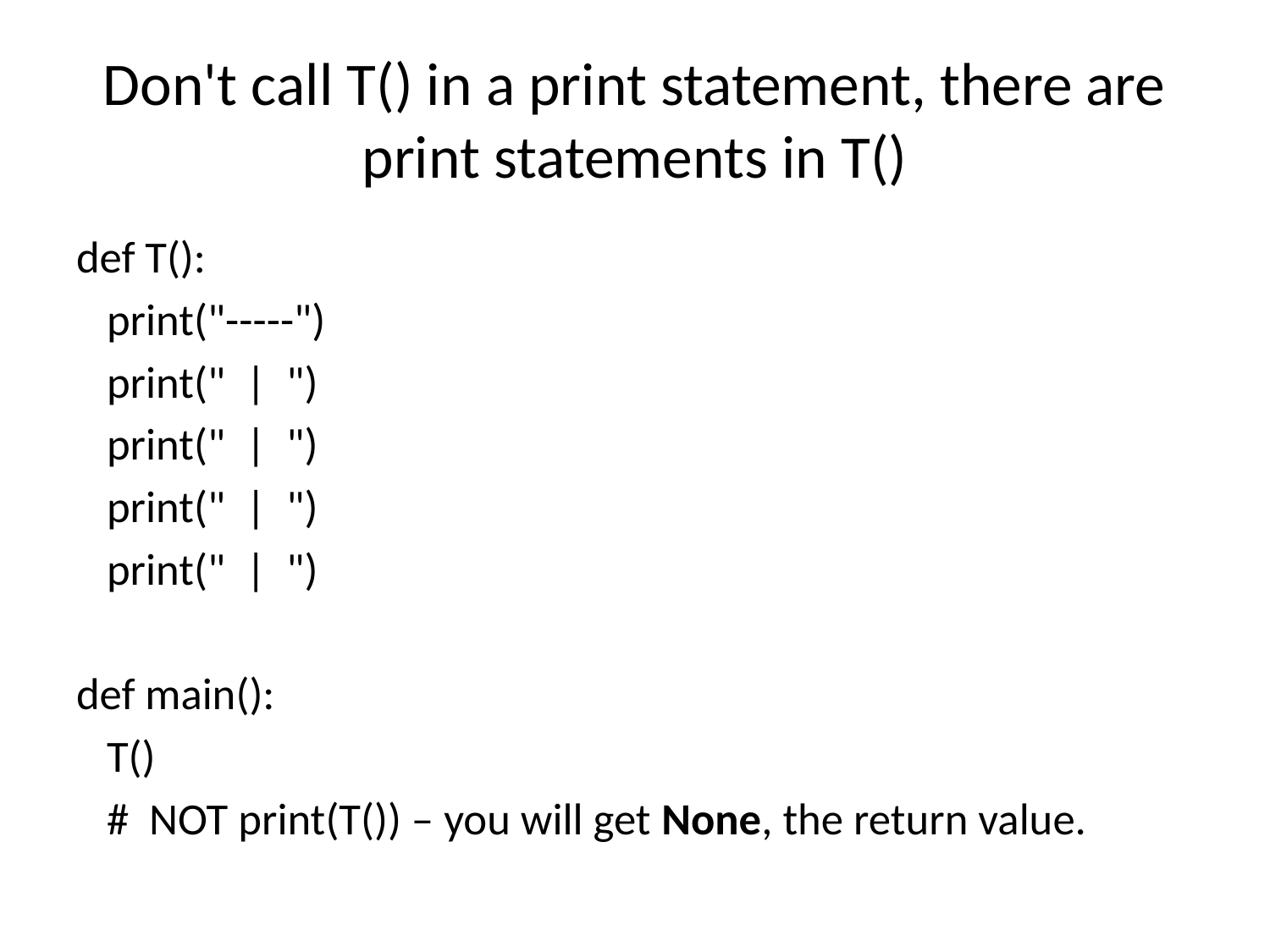

# Don't call T() in a print statement, there are print statements in T()
def T():
   print("-----")
   print("  |  ")
   print("  |  ")
   print("  |  ")
   print("  |  ")

def main():
   T()
   #  NOT print(T()) – you will get None, the return value.